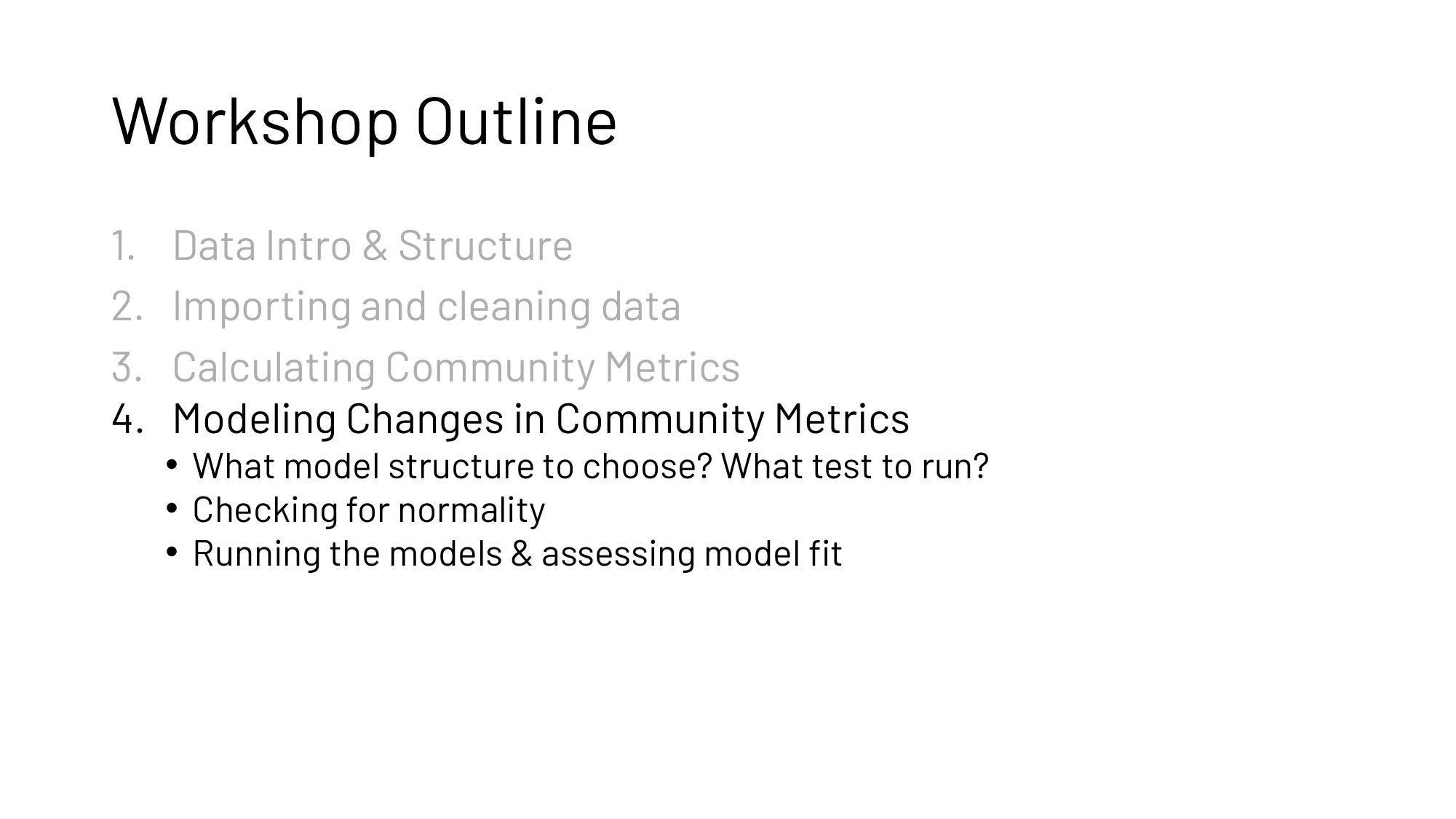

# Workshop Outline
Data Intro & Structure
Importing and cleaning data
Calculating Community Metrics
Modeling Changes in Community Metrics
What model structure to choose? What test to run?
Checking for normality
Running the models & assessing model fit